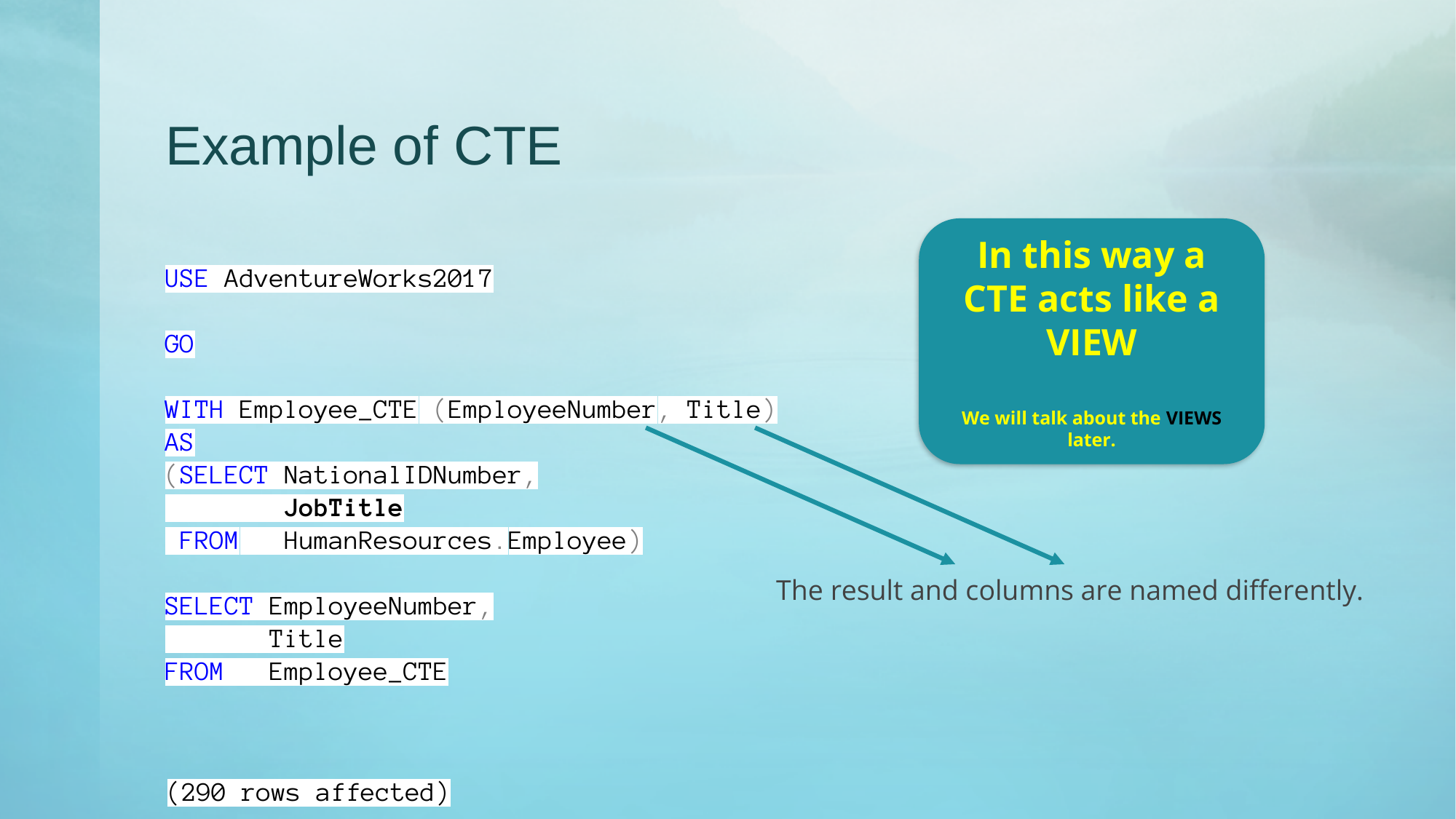

# Example of CTE
In this way a CTE acts like a VIEW

We will talk about the VIEWS later.
USE AdventureWorks2017

GO

WITH Employee_CTE (EmployeeNumber, Title)
AS
(SELECT NationalIDNumber,
        JobTitle
 FROM   HumanResources.Employee)

SELECT EmployeeNumber,
       Title
FROM   Employee_CTE
The result and columns are named differently.
(290 rows affected)